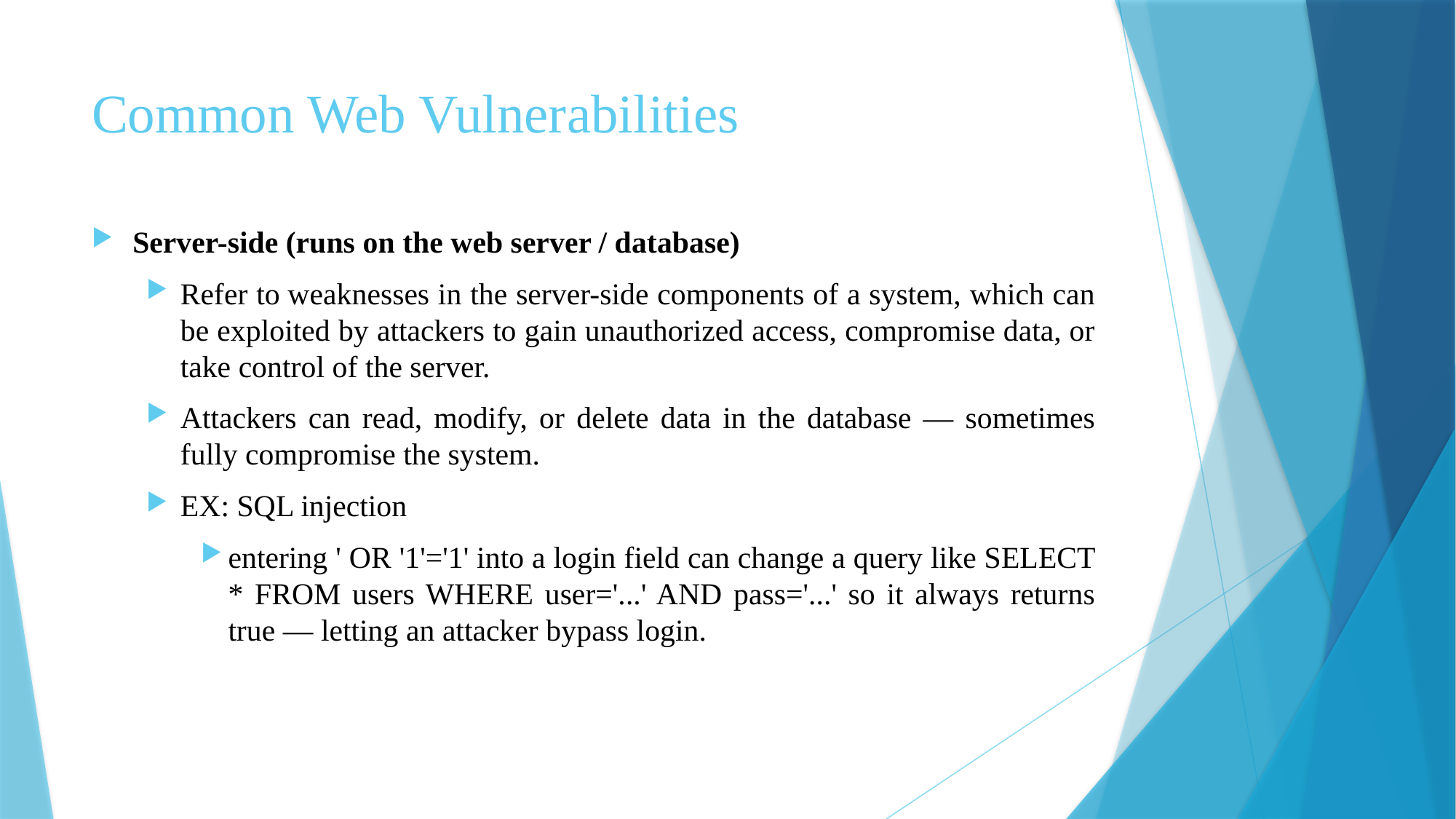

# Common Web Vulnerabilities
Server-side (runs on the web server / database)
Refer to weaknesses in the server-side components of a system, which can be exploited by attackers to gain unauthorized access, compromise data, or take control of the server.
Attackers can read, modify, or delete data in the database — sometimes fully compromise the system.
EX: SQL injection
entering ' OR '1'='1' into a login field can change a query like SELECT * FROM users WHERE user='...' AND pass='...' so it always returns true — letting an attacker bypass login.